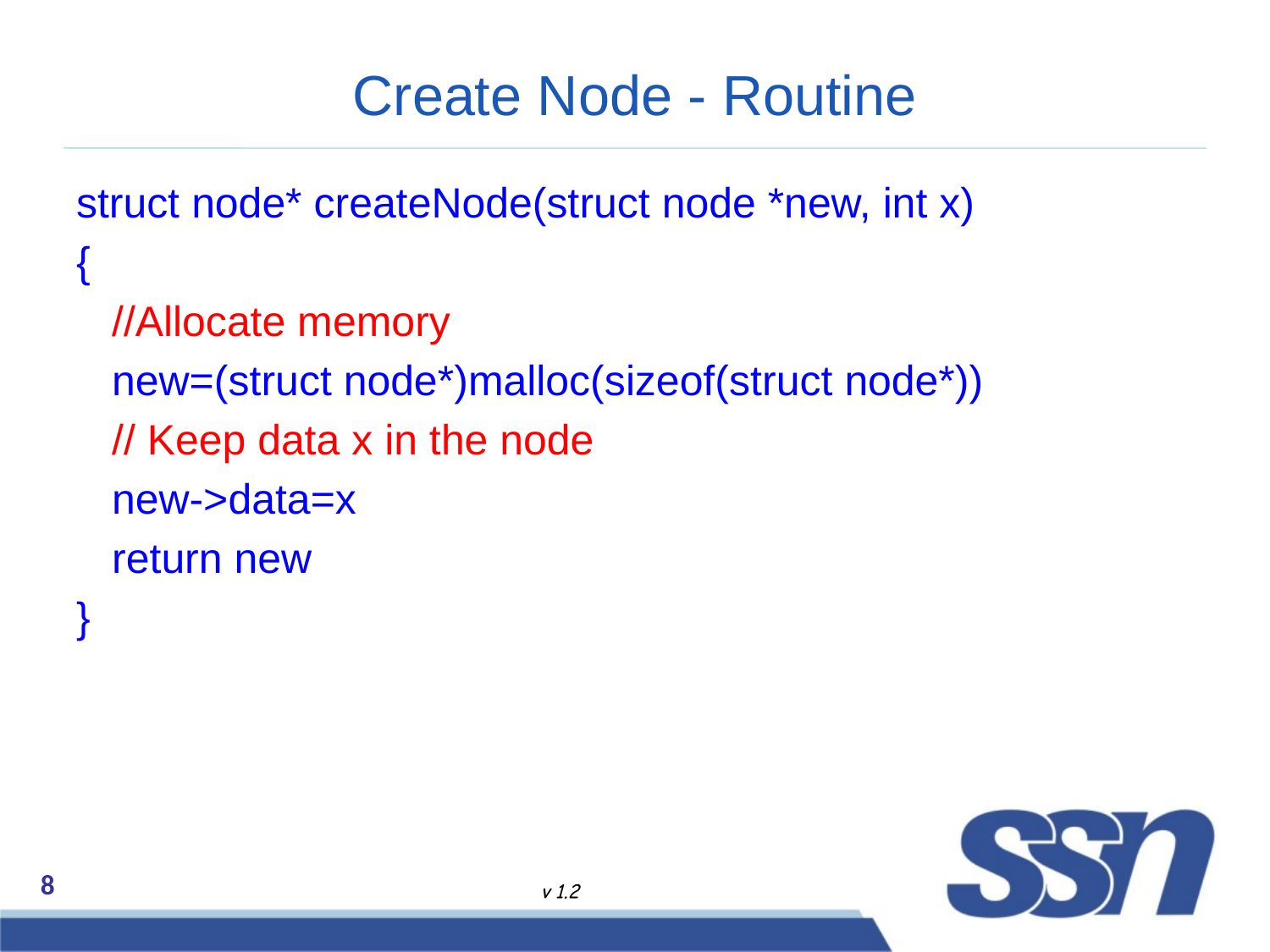

# Create Node - Routine
struct node* createNode(struct node *new, int x)
{
   //Allocate memory
   new=(struct node*)malloc(sizeof(struct node*))
   // Keep data x in the node
   new->data=x
   return new
}